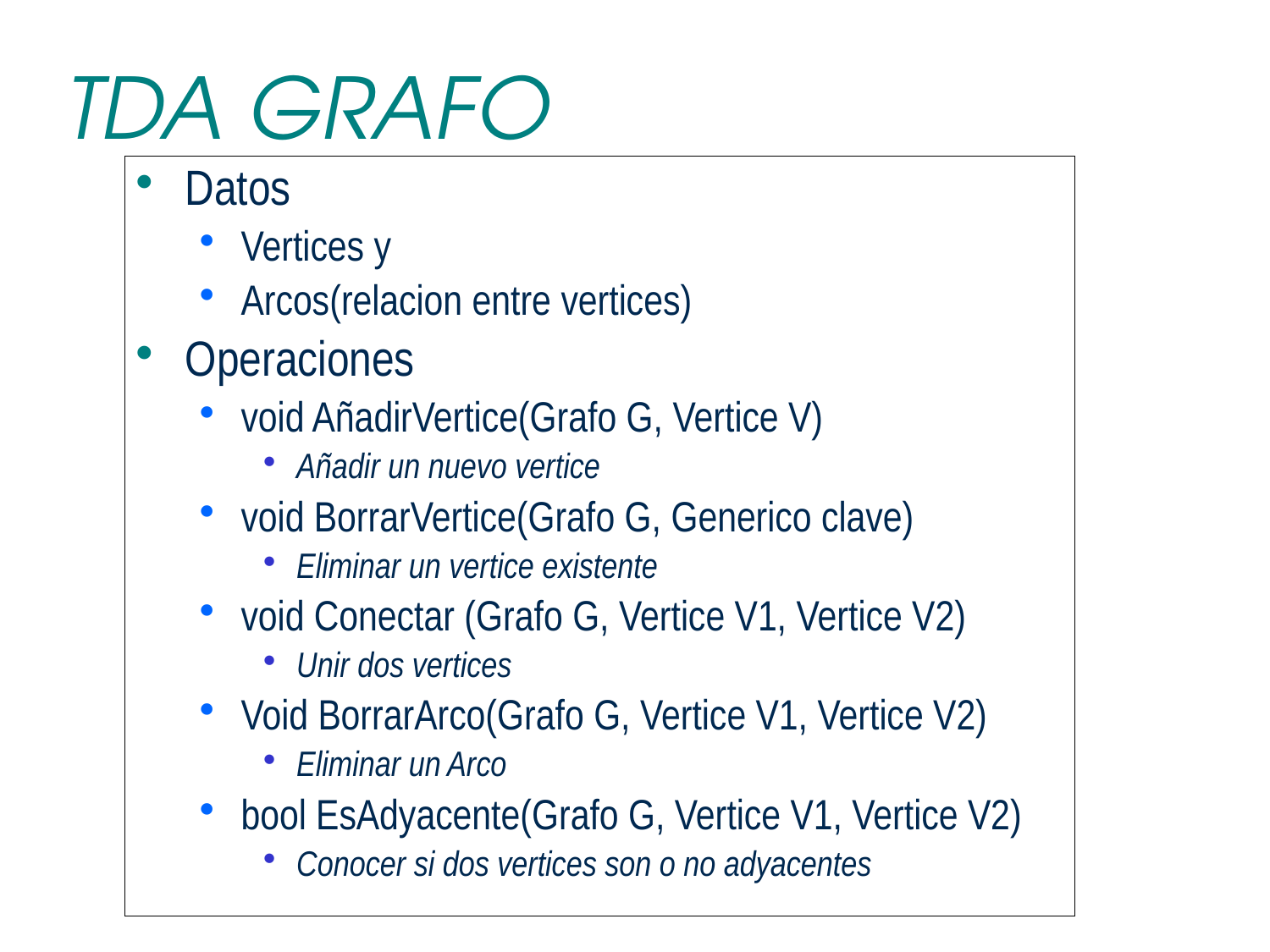

# TDA GRAFO
Datos
Vertices y
Arcos(relacion entre vertices)
Operaciones
void AñadirVertice(Grafo G, Vertice V)
Añadir un nuevo vertice
void BorrarVertice(Grafo G, Generico clave)
Eliminar un vertice existente
void Conectar (Grafo G, Vertice V1, Vertice V2)
Unir dos vertices
Void BorrarArco(Grafo G, Vertice V1, Vertice V2)
Eliminar un Arco
bool EsAdyacente(Grafo G, Vertice V1, Vertice V2)
Conocer si dos vertices son o no adyacentes